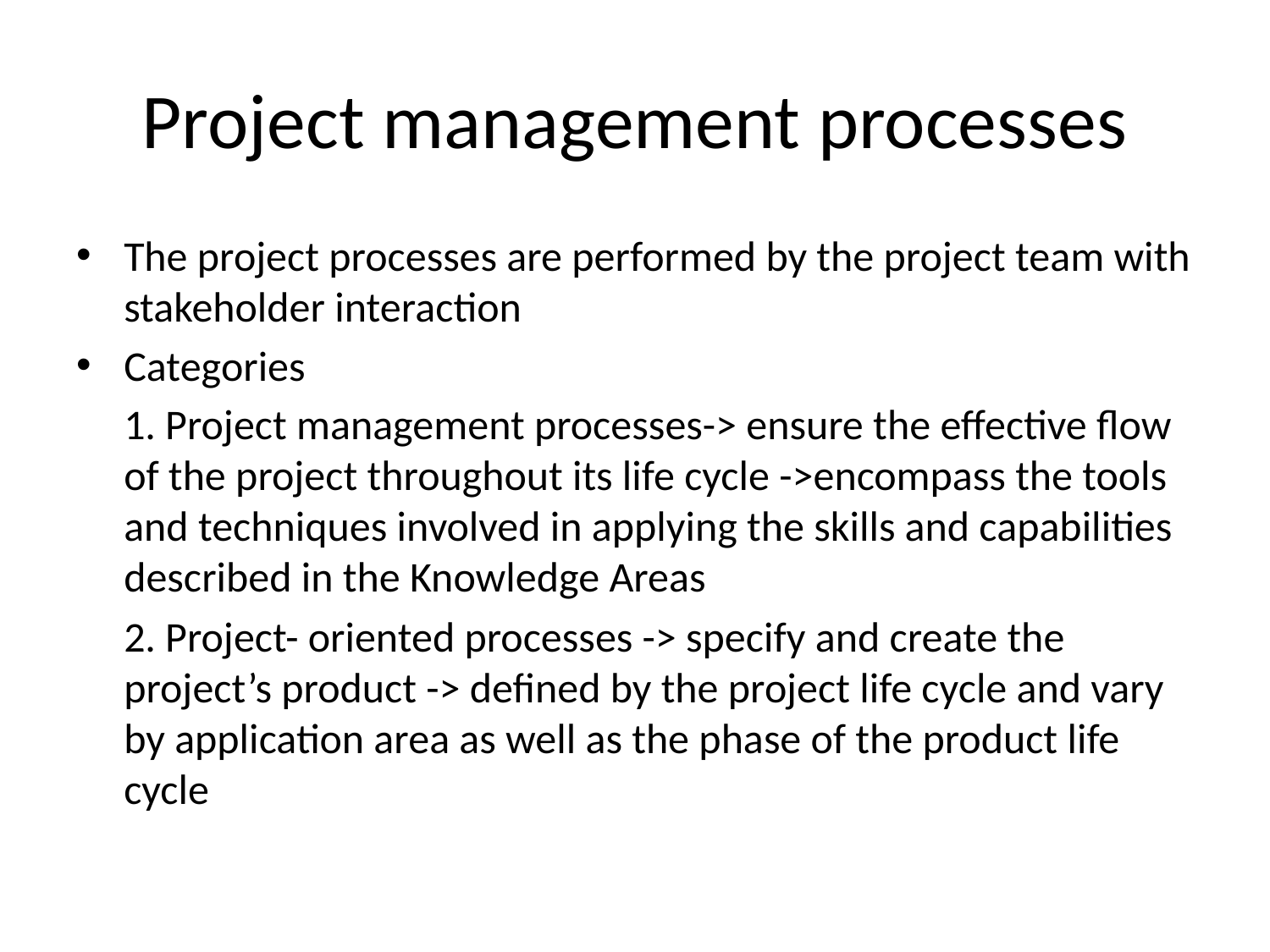

# Project management processes
The project processes are performed by the project team with stakeholder interaction
Categories
	1. Project management processes-> ensure the effective flow of the project throughout its life cycle ->encompass the tools and techniques involved in applying the skills and capabilities described in the Knowledge Areas
	2. Project- oriented processes -> specify and create the project’s product -> defined by the project life cycle and vary by application area as well as the phase of the product life cycle